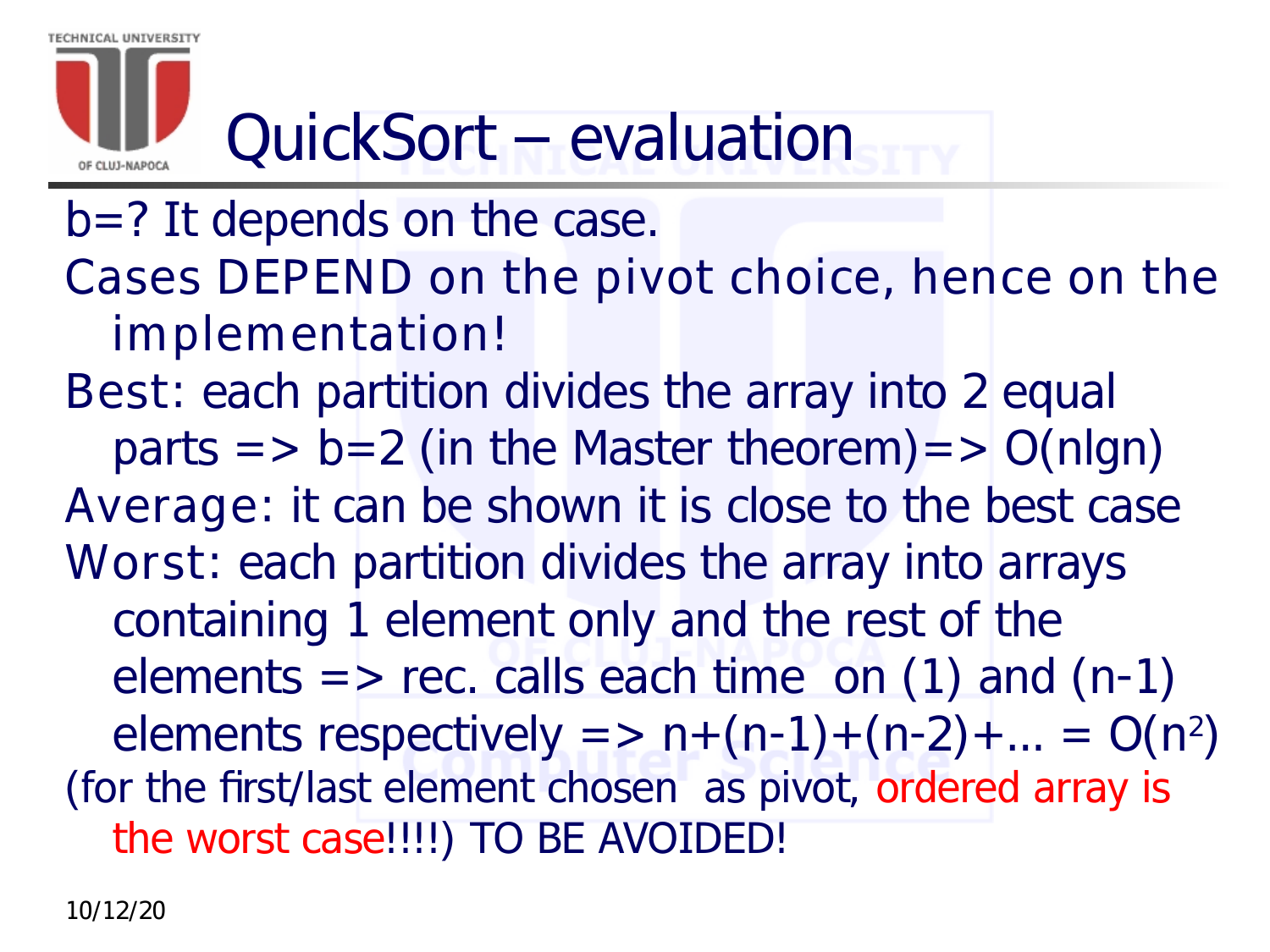

# QuickSort – evaluation
b=? It depends on the case.
Cases DEPEND on the pivot choice, hence on the implementation!
Best: each partition divides the array into 2 equal parts => b=2 (in the Master theorem)=> O(nlgn)
Average: it can be shown it is close to the best case
Worst: each partition divides the array into arrays containing 1 element only and the rest of the elements => rec. calls each time  on (1) and (n-1) elements respectively => n+(n-1)+(n-2)+… = O(n2)
(for the first/last element chosen  as pivot, ordered array is the worst case!!!!) TO BE AVOIDED!
10/12/20